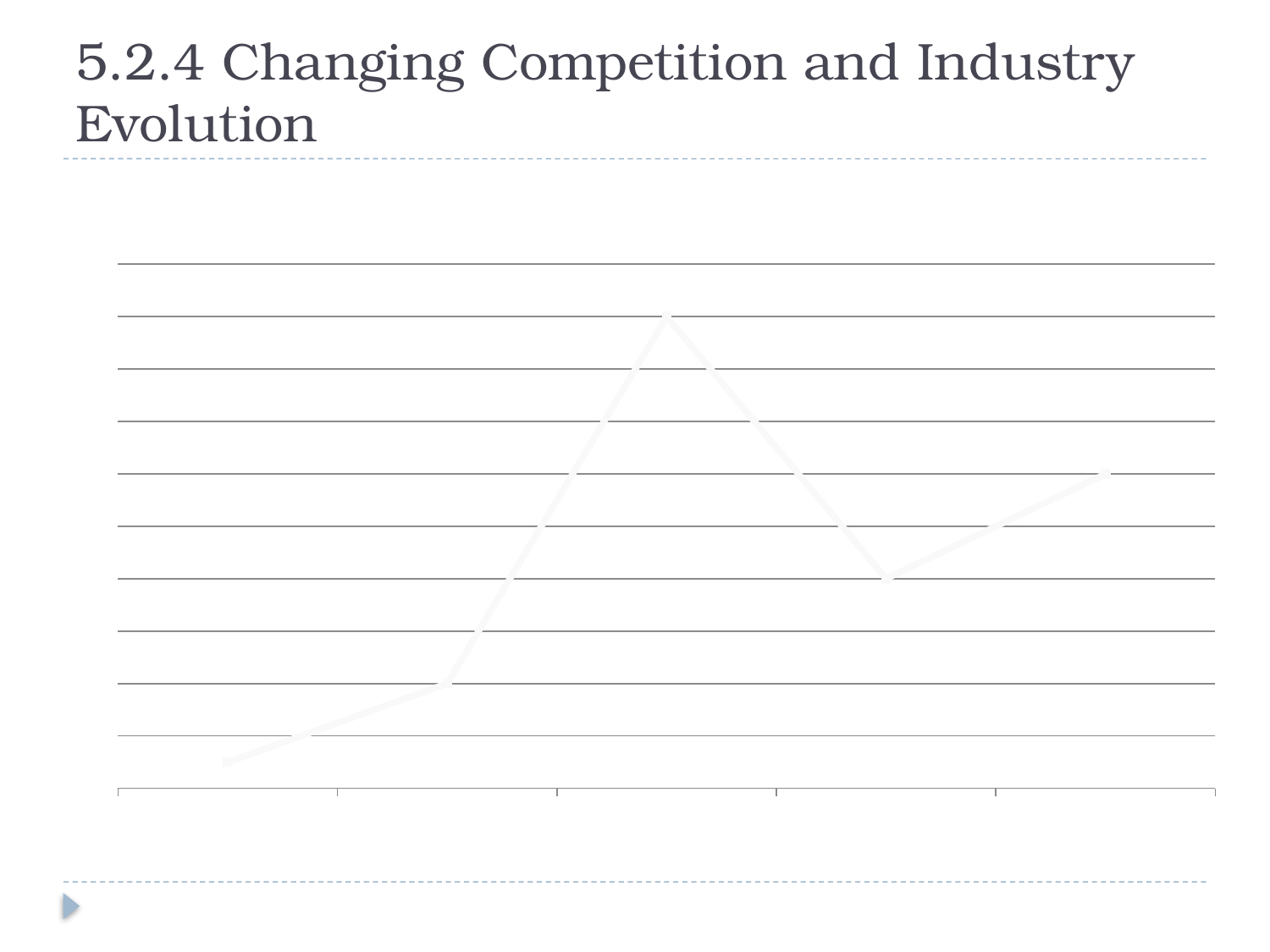

# 5.2.4 Changing Competition and Industry Evolution

### Chart:

| Category | Competition |
|---|---|
| Introduction | 5.0 |
| Growth | 20.0 |
| Shakeout | 90.0 |
| Maturity | 40.0 |
| Decline | 60.0 |